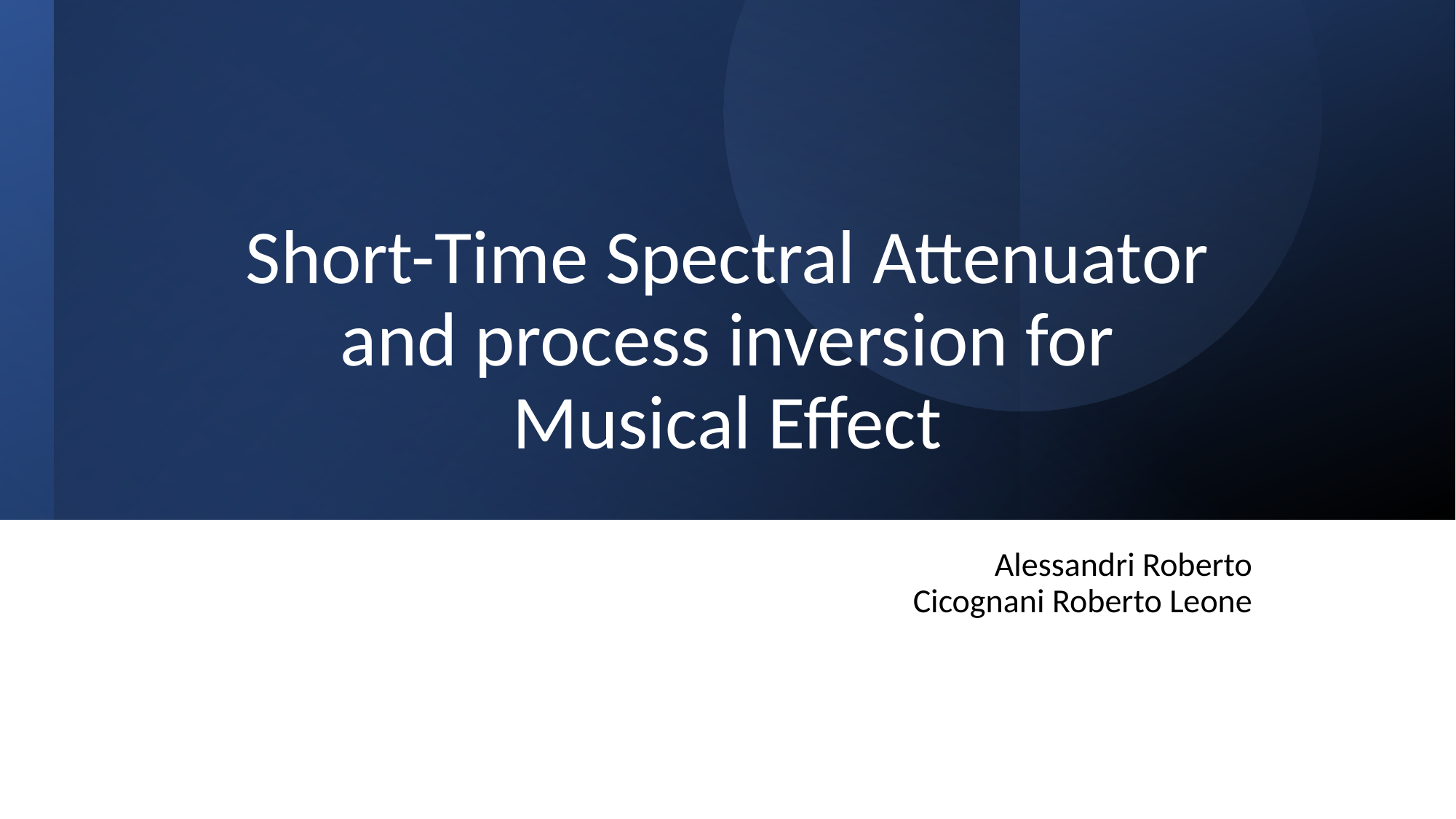

# Short-Time Spectral Attenuator and process inversion for Musical Effect
Alessandri Roberto
Cicognani Roberto Leone